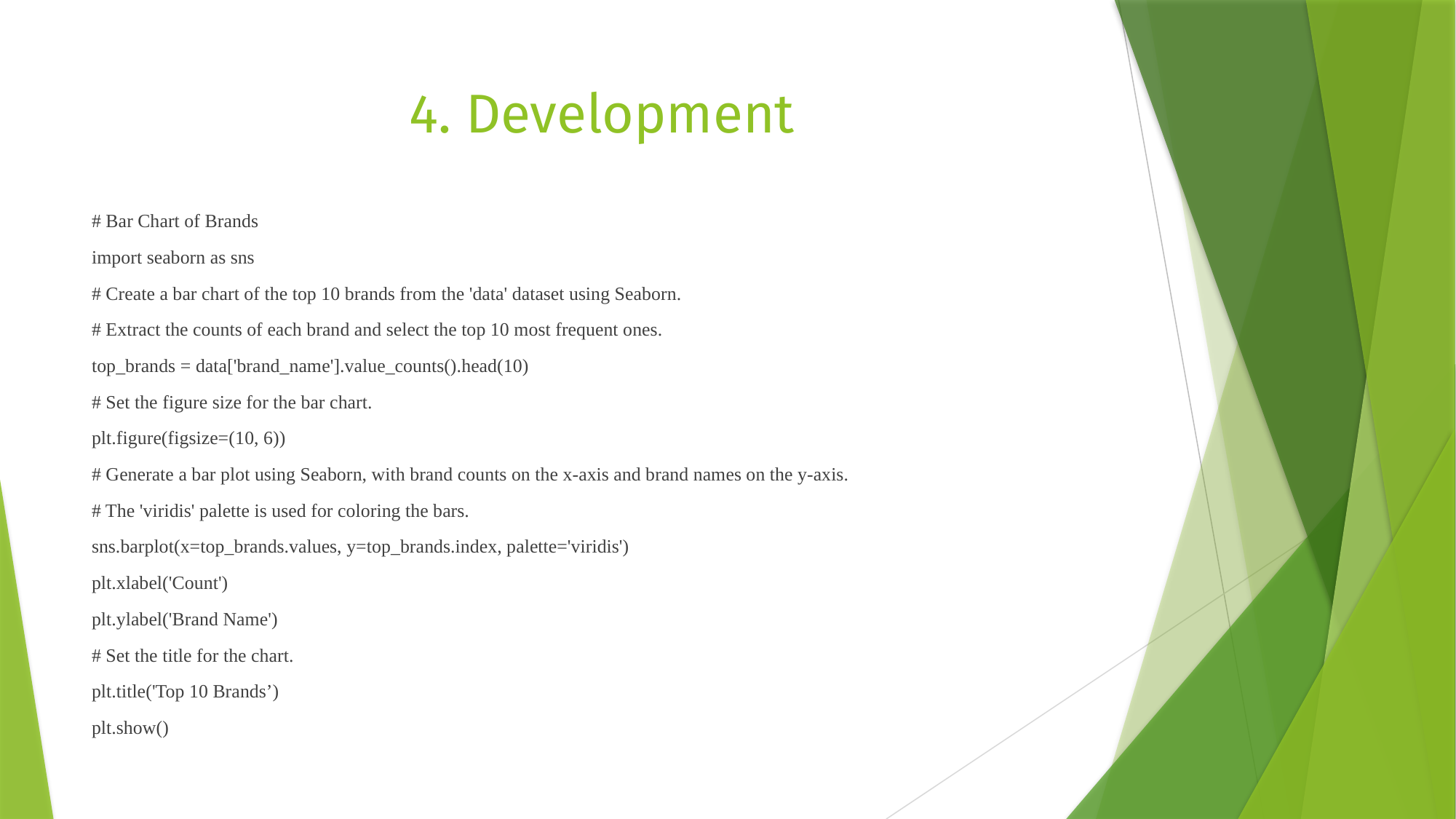

# 4. Development
# Bar Chart of Brands
import seaborn as sns
# Create a bar chart of the top 10 brands from the 'data' dataset using Seaborn.
# Extract the counts of each brand and select the top 10 most frequent ones.
top_brands = data['brand_name'].value_counts().head(10)
# Set the figure size for the bar chart.
plt.figure(figsize=(10, 6))
# Generate a bar plot using Seaborn, with brand counts on the x-axis and brand names on the y-axis.
# The 'viridis' palette is used for coloring the bars.
sns.barplot(x=top_brands.values, y=top_brands.index, palette='viridis')
plt.xlabel('Count')
plt.ylabel('Brand Name')
# Set the title for the chart.
plt.title('Top 10 Brands’)
plt.show()